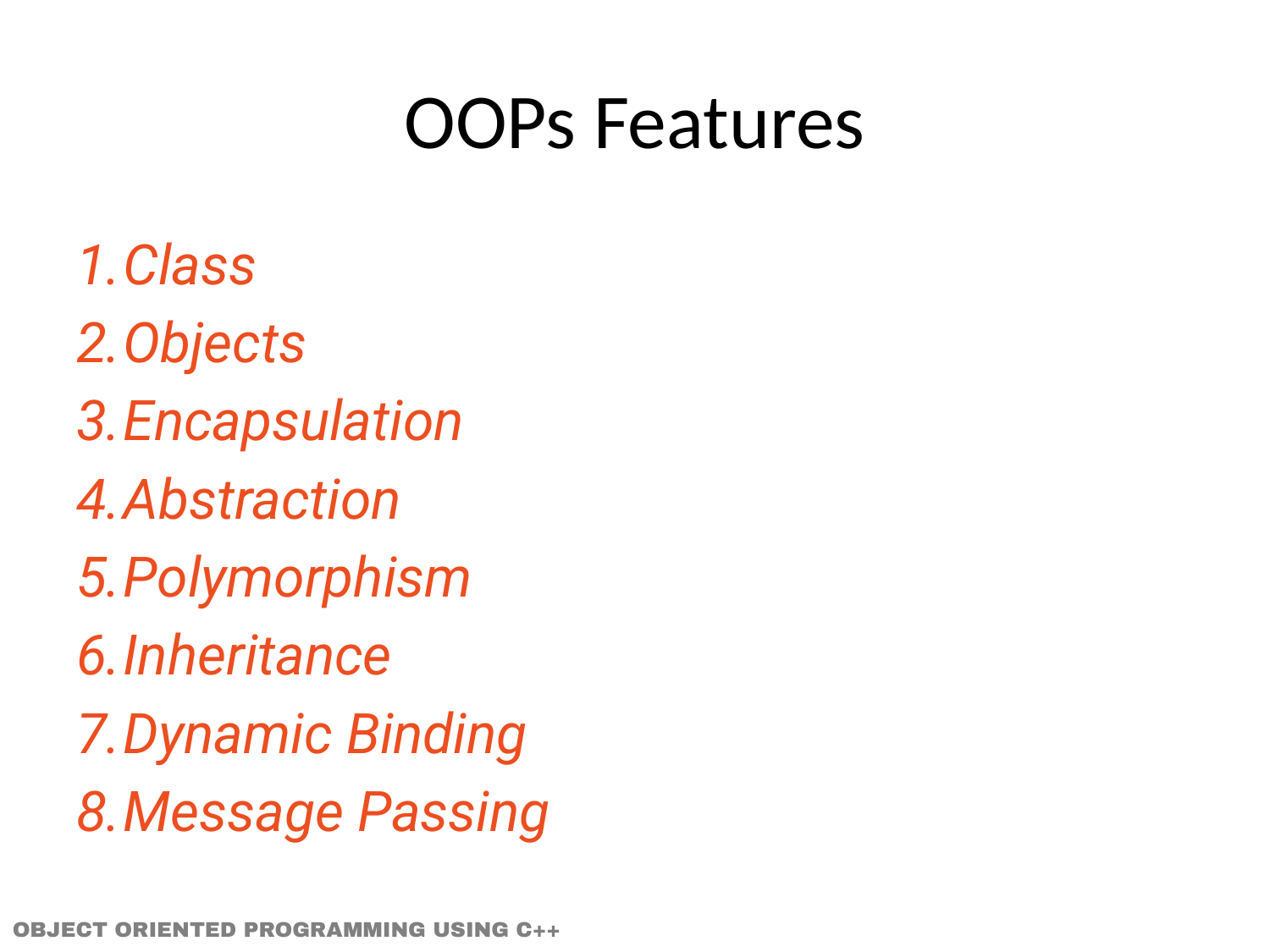

OOPs Features
Class
Objects
Encapsulation
Abstraction
Polymorphism
Inheritance
Dynamic Binding
Message Passing